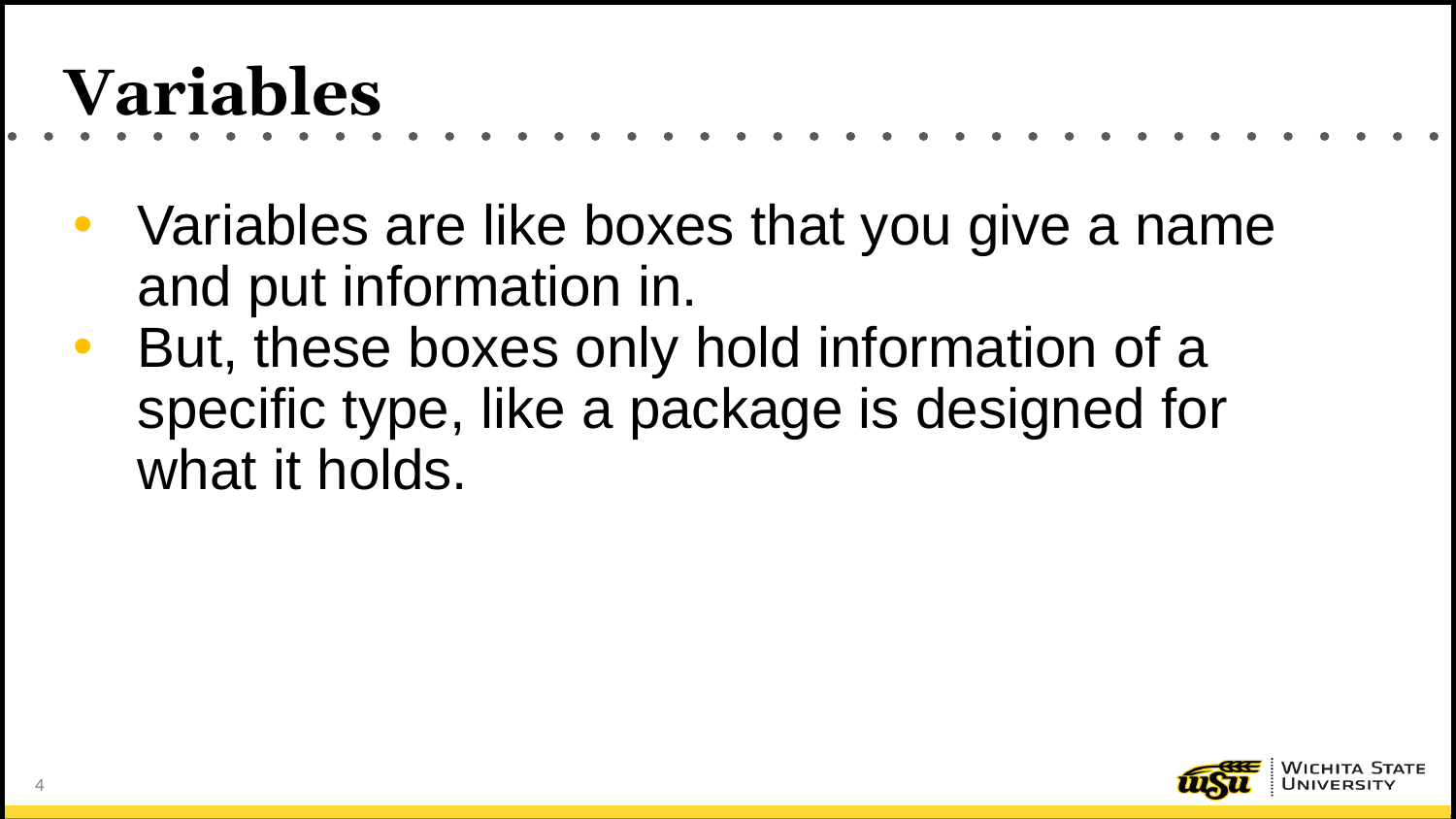

# Variables
Variables are like boxes that you give a name and put information in.
But, these boxes only hold information of a specific type, like a package is designed for what it holds.